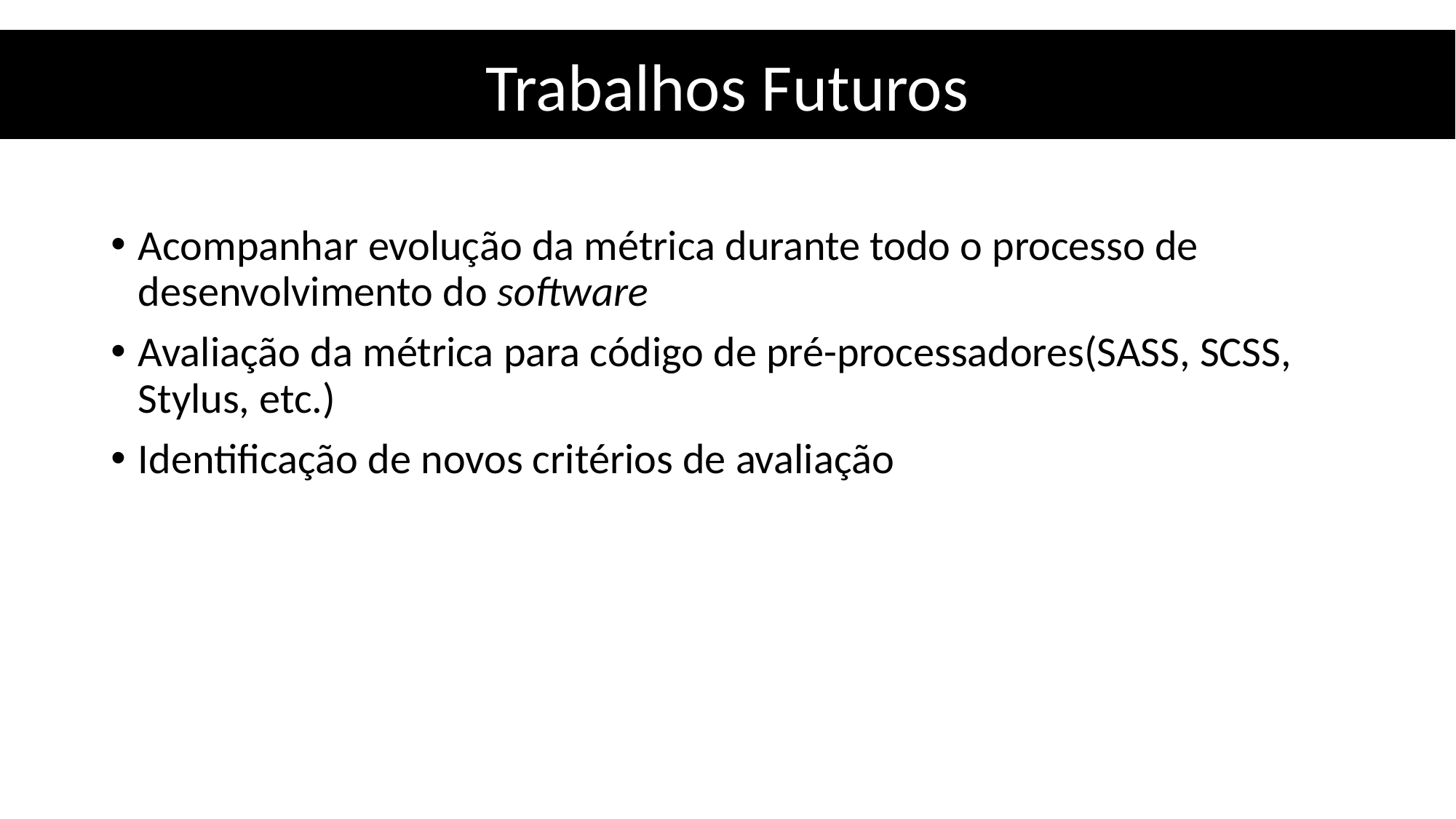

Trabalhos Futuros
Acompanhar evolução da métrica durante todo o processo de desenvolvimento do software
Avaliação da métrica para código de pré-processadores(SASS, SCSS, Stylus, etc.)
Identificação de novos critérios de avaliação